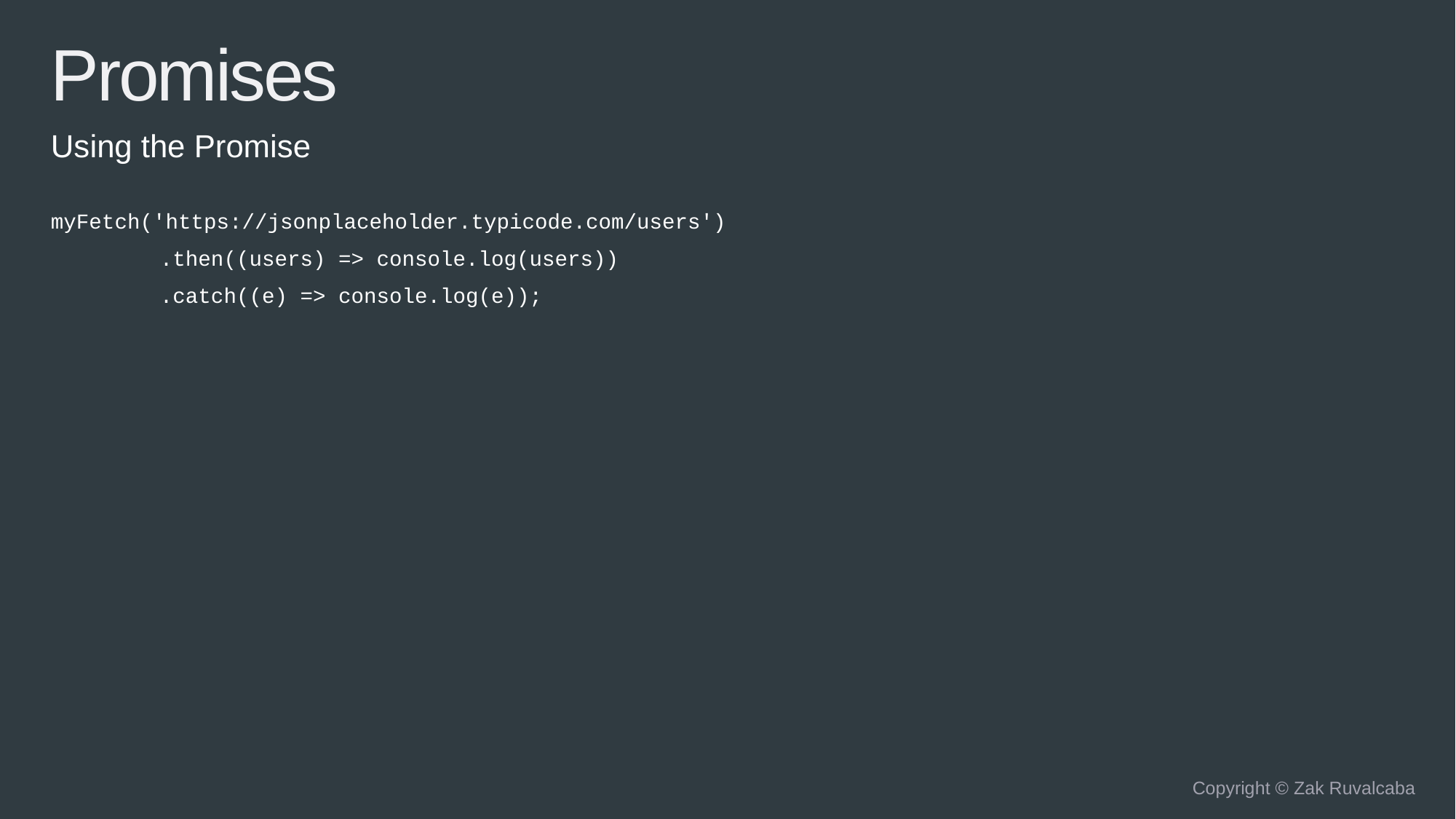

# Promises
Using the Promise
myFetch('https://jsonplaceholder.typicode.com/users')
	.then((users) => console.log(users))
	.catch((e) => console.log(e));